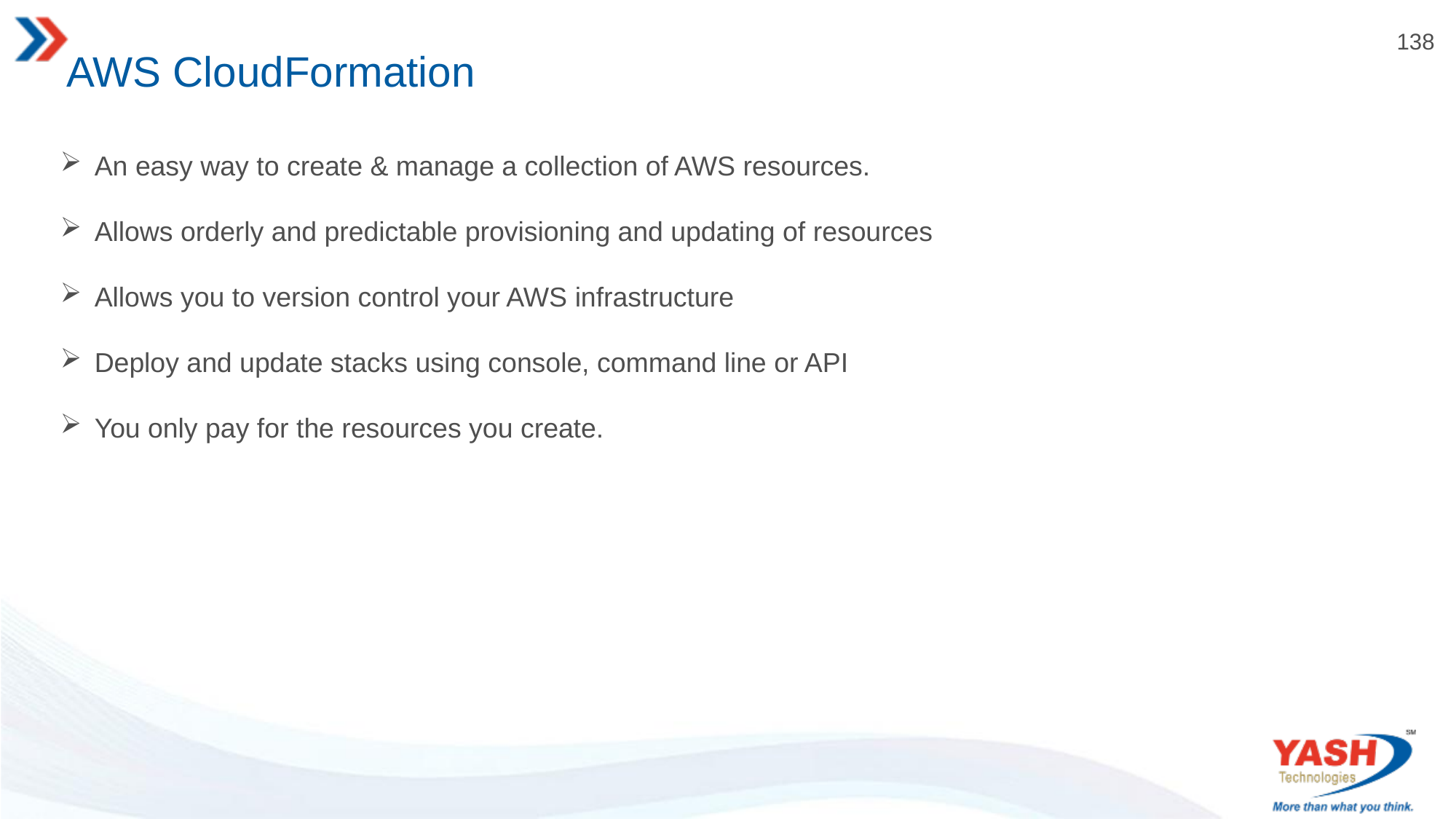

# AWS CloudFormation
An easy way to create & manage a collection of AWS resources.
Allows orderly and predictable provisioning and updating of resources
Allows you to version control your AWS infrastructure

Deploy and update stacks using console, command line or API
You only pay for the resources you create.